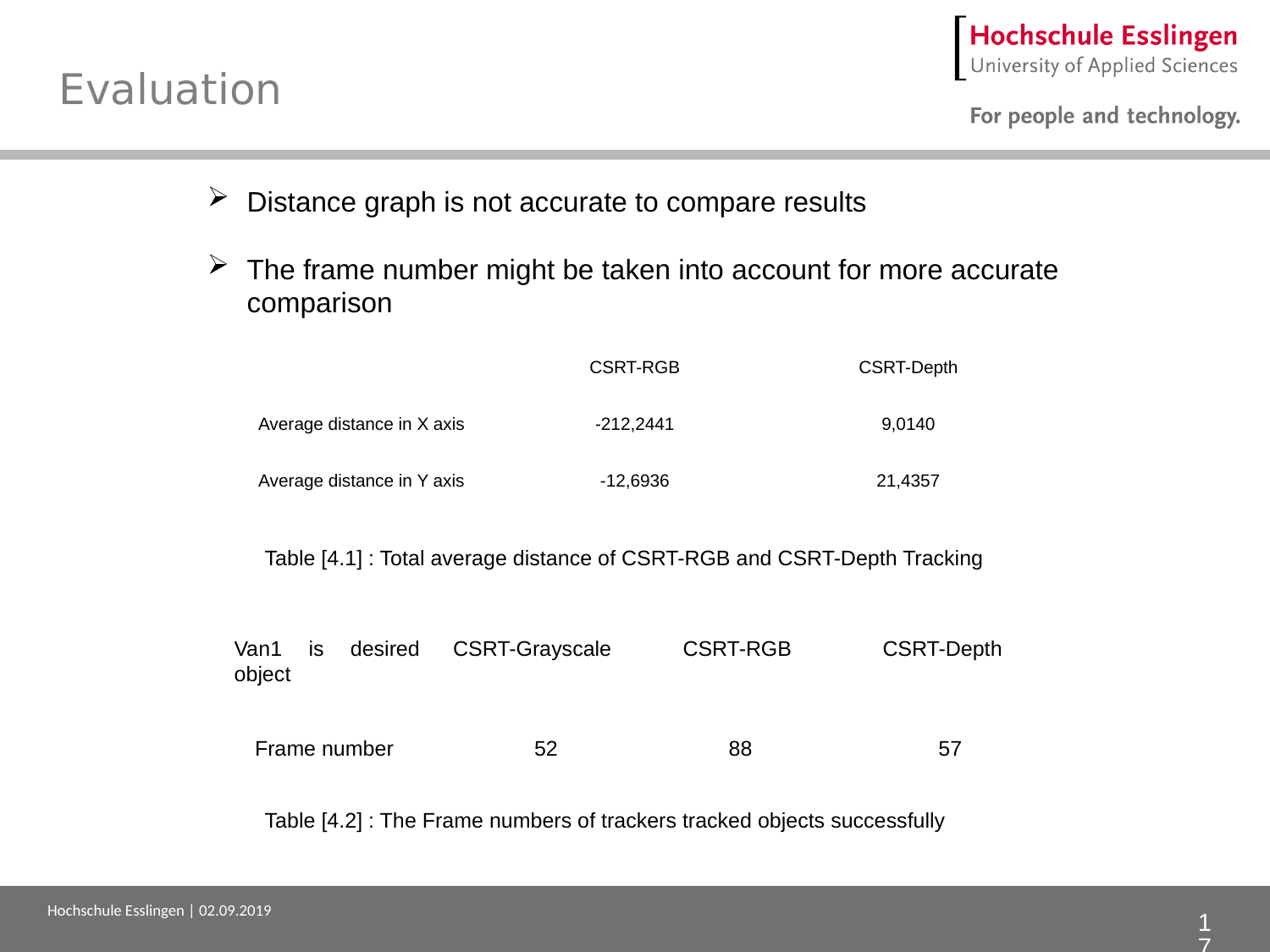

# Evaluation
Distance graph is not accurate to compare results

The frame number might be taken into account for more accurate comparison
|  | CSRT-RGB | CSRT-Depth |
| --- | --- | --- |
| Average distance in X axis | -212,2441 | 9,0140 |
| Average distance in Y axis | -12,6936 | 21,4357 |
Table [4.1] : Total average distance of CSRT-RGB and CSRT-Depth Tracking
| Van1 is desired object | CSRT-Grayscale | CSRT-RGB | CSRT-Depth |
| --- | --- | --- | --- |
| Frame number | 52 | 88 | 57 |
Table [4.2] : The Frame numbers of trackers tracked objects successfully
Hochschule Esslingen | 02.09.2019